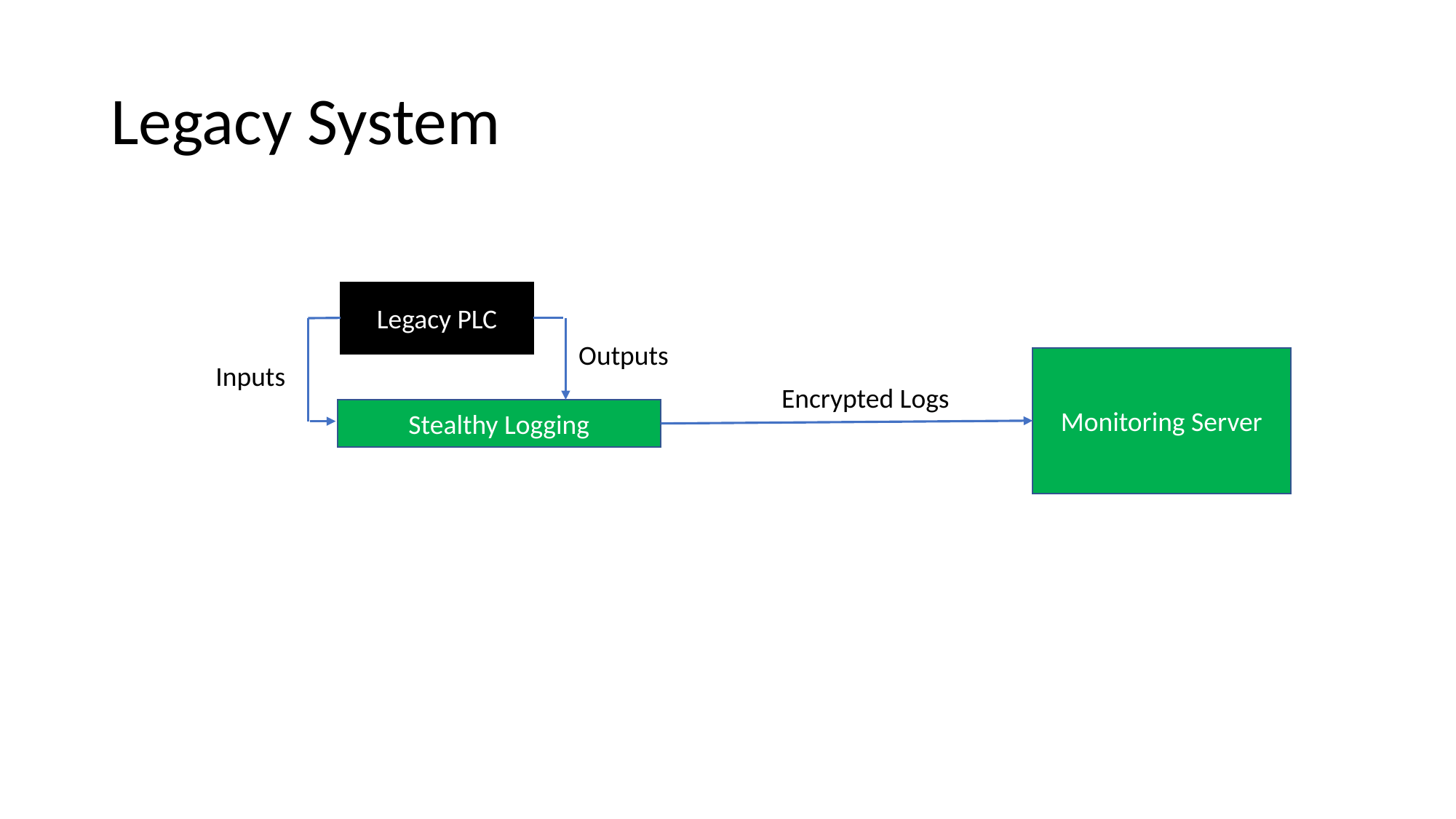

# Legacy System
Legacy PLC
Outputs
Monitoring Server
Inputs
Encrypted Logs
Stealthy Logging